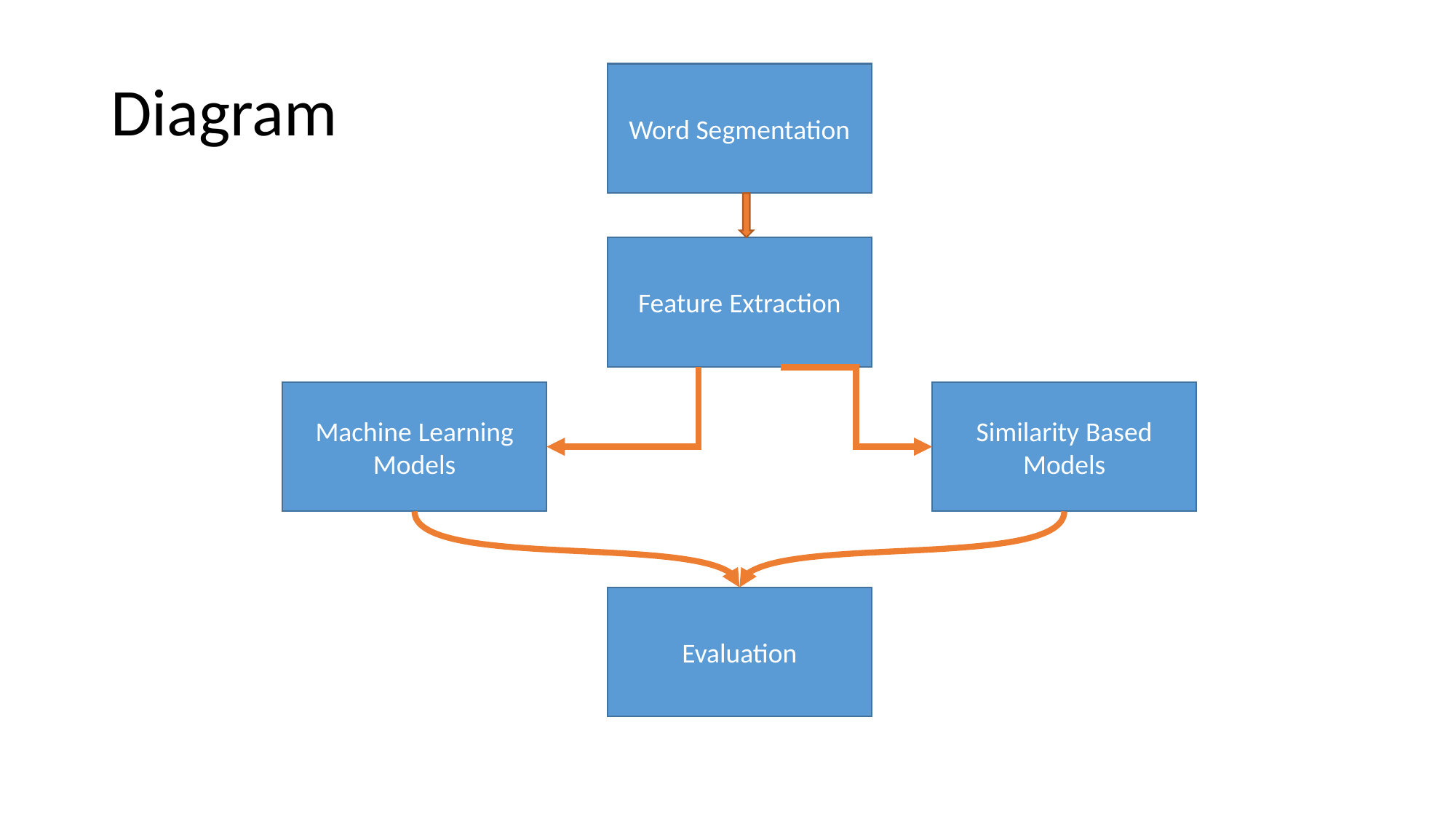

Diagram
Word Segmentation

Feature Extraction
Machine Learning
Models
Similarity Based Models
Evaluation